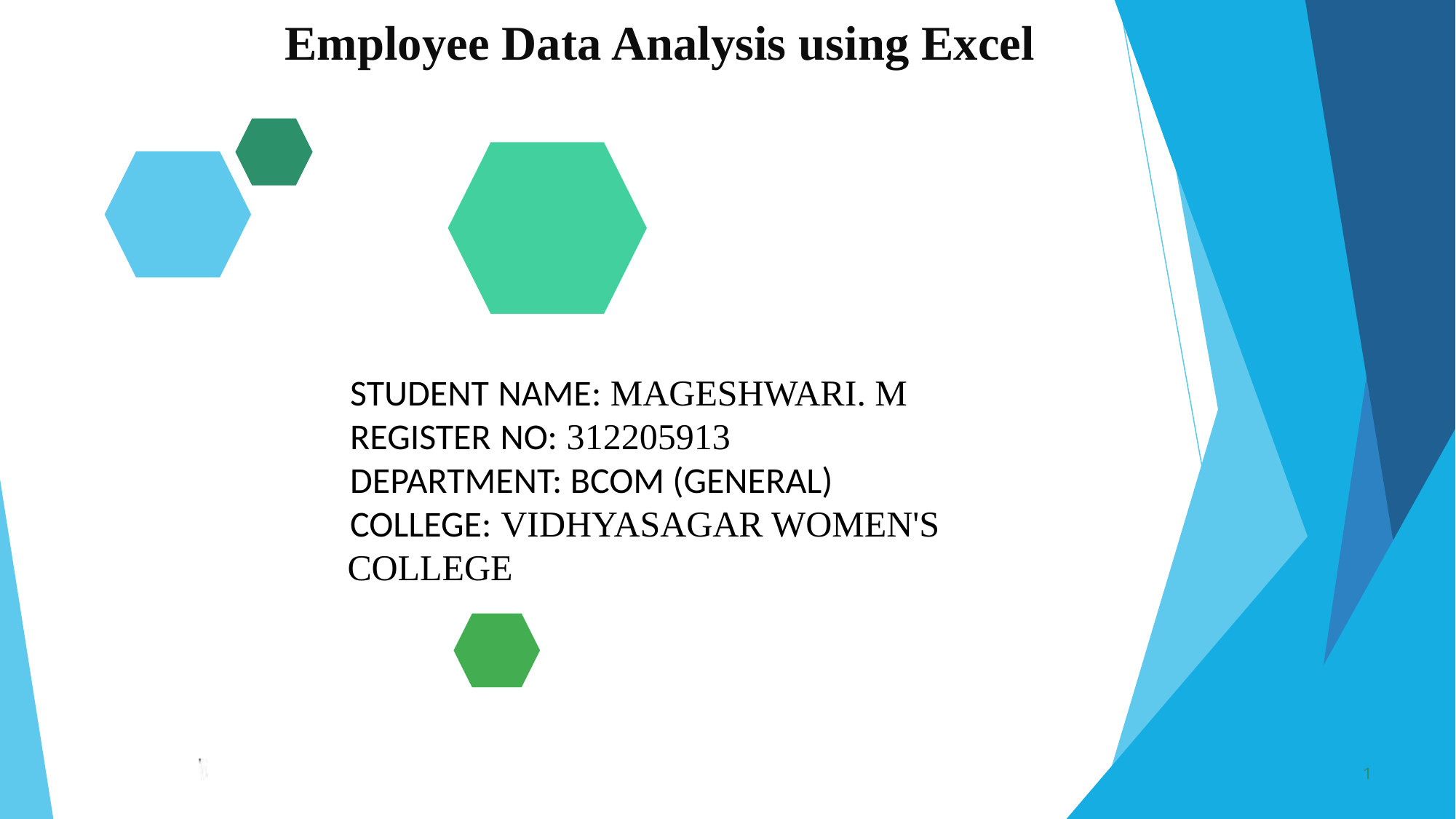

Employee Data Analysis using Excel

STUDENT NAME: MAGESHWARI. M
REGISTER NO: 312205913
DEPARTMENT: BCOM (GENERAL)
COLLEGE: VIDHYASAGAR WOMEN'S COLLEGE

1